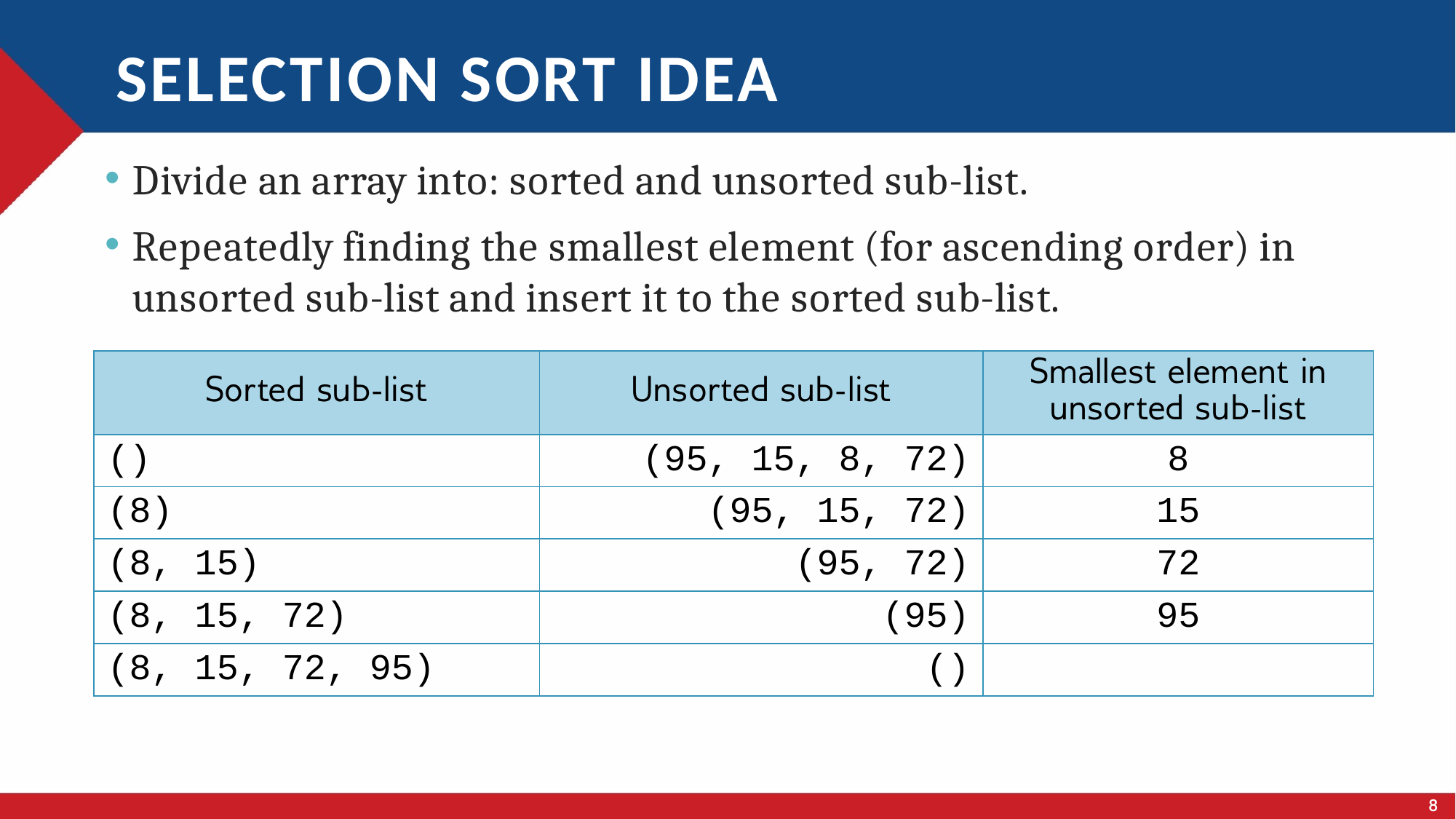

# Selection sort idea
Divide an array into: sorted and unsorted sub-list.
Repeatedly finding the smallest element (for ascending order) in unsorted sub-list and insert it to the sorted sub-list.
| Sorted sub-list | Unsorted sub-list | Smallest element in unsorted sub-list |
| --- | --- | --- |
| () | (95, 15, 8, 72) | 8 |
| (8) | (95, 15, 72) | 15 |
| (8, 15) | (95, 72) | 72 |
| (8, 15, 72) | (95) | 95 |
| (8, 15, 72, 95) | () |  |
8